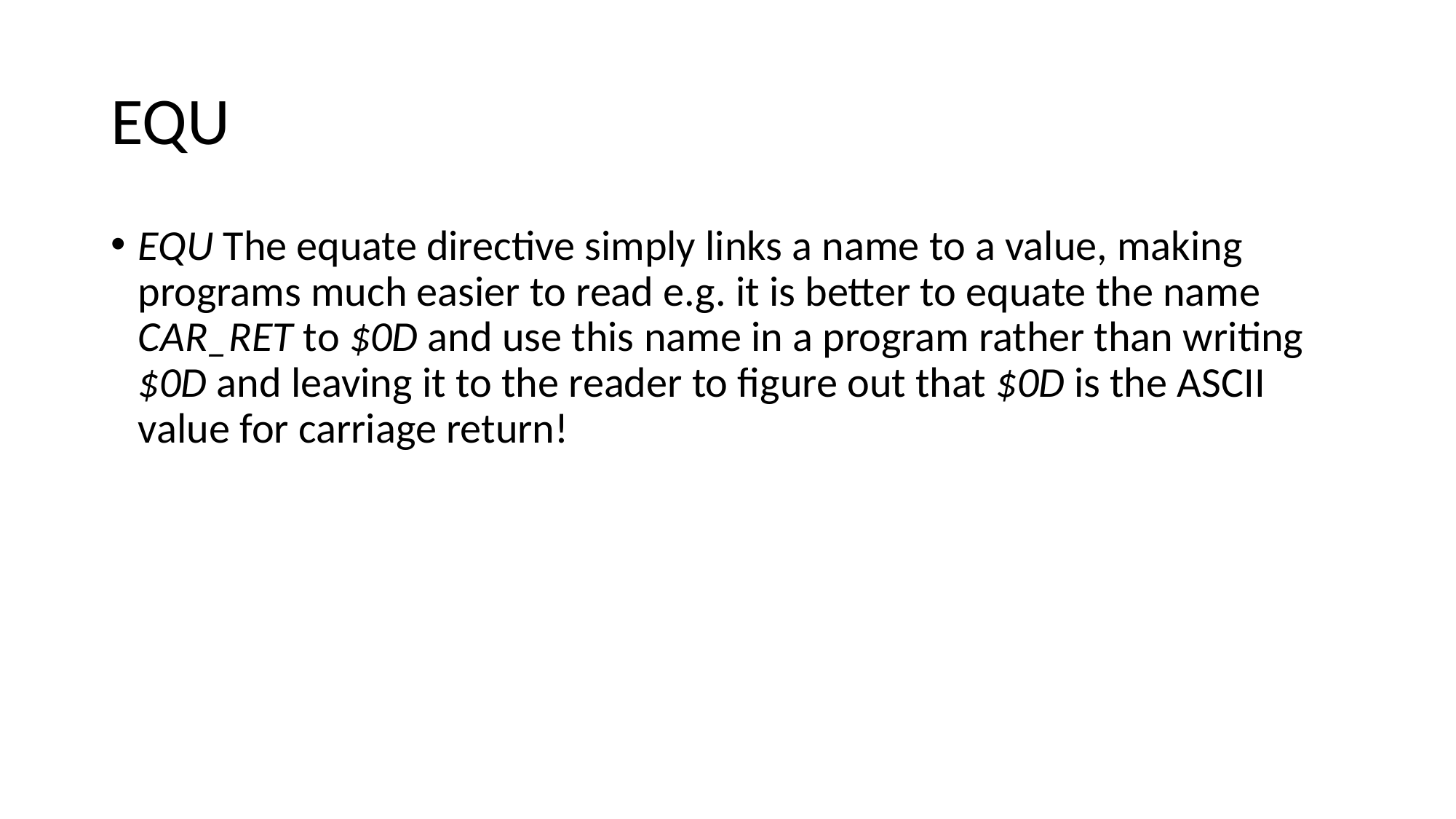

# EQU
EQU The equate directive simply links a name to a value, making programs much easier to read e.g. it is better to equate the name CAR_RET to $0D and use this name in a program rather than writing $0D and leaving it to the reader to figure out that $0D is the ASCII value for carriage return!